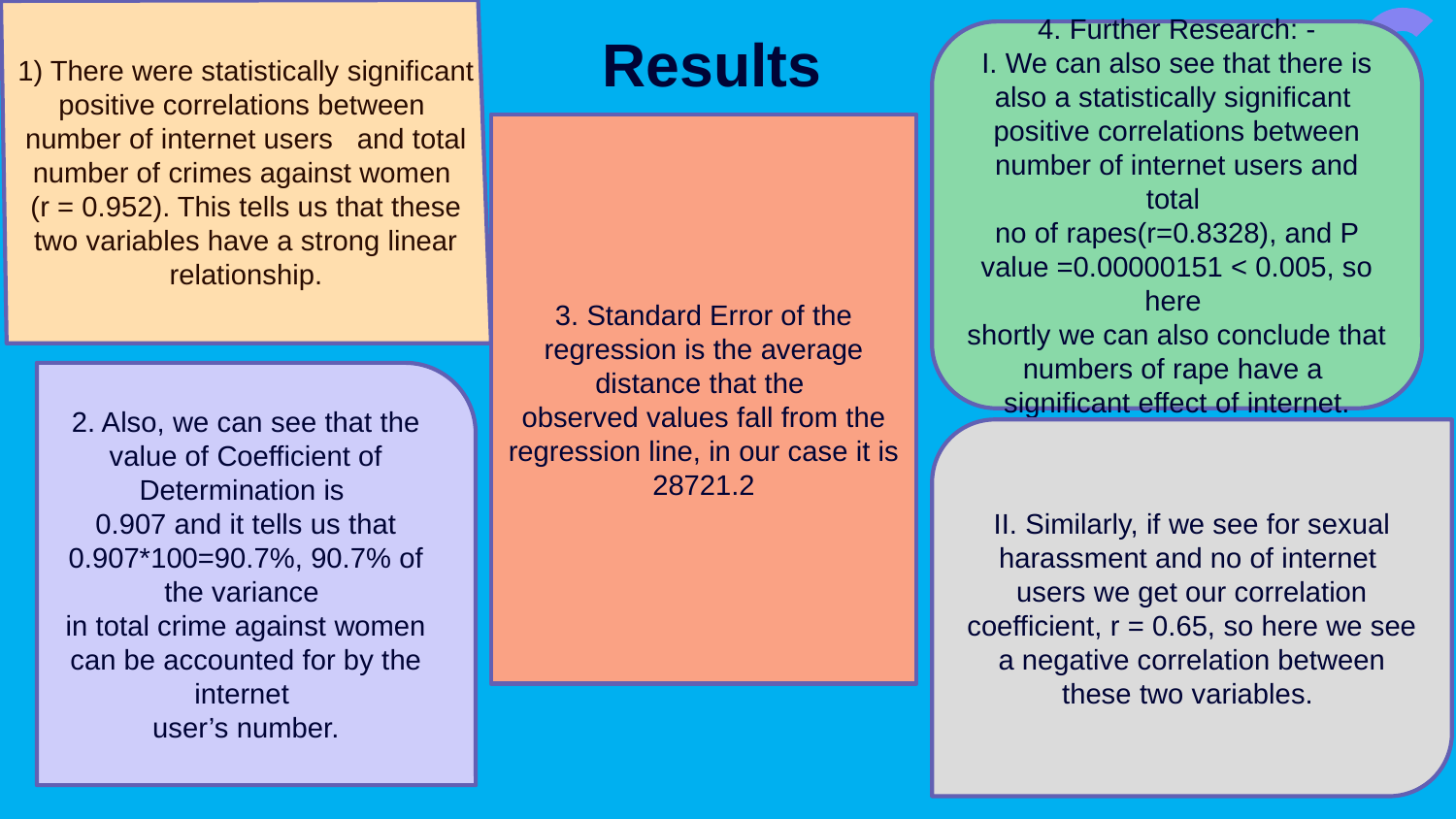

1) There were statistically significant positive correlations between
number of internet users   and total number of crimes against women
(r = 0.952). This tells us that these two variables have a strong linear relationship.
# Results
4. Further Research: -
I. We can also see that there is also a statistically significant
positive correlations between number of internet users and total
no of rapes(r=0.8328), and P value =0.00000151 < 0.005, so here
shortly we can also conclude that numbers of rape have a
significant effect of internet.
3. Standard Error of the regression is the average distance that the
observed values fall from the regression line, in our case it is 28721.2
2. Also, we can see that the value of Coefficient of Determination is
0.907 and it tells us that 0.907*100=90.7%, 90.7% of the variance
in total crime against women can be accounted for by the internet
user’s number.
II. Similarly, if we see for sexual harassment and no of internet
users we get our correlation coefficient, r = 0.65, so here we see
a negative correlation between these two variables.